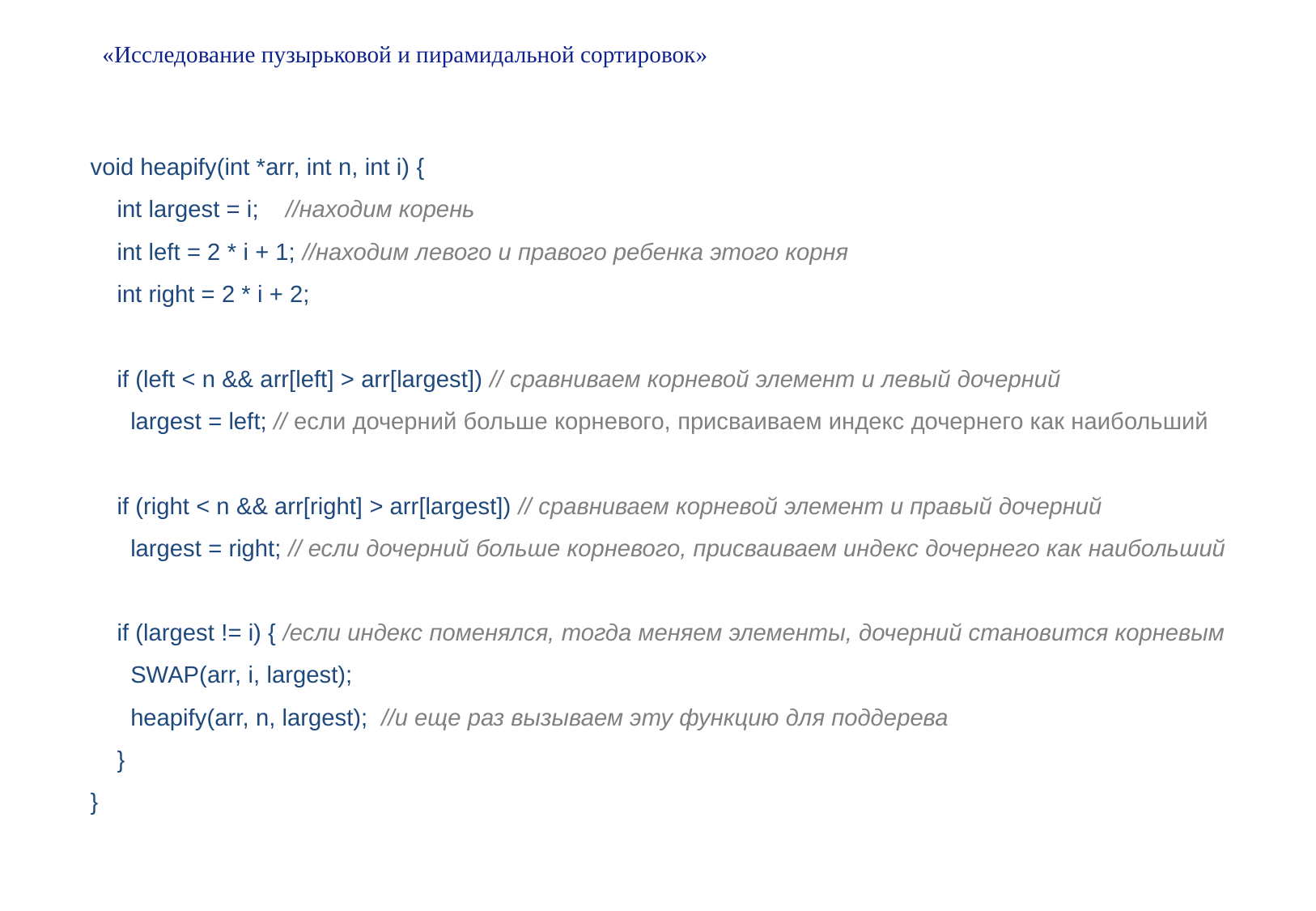

# «Исследование пузырьковой и пирамидальной сортировок»
void heapify(int *arr, int n, int i) {
    int largest = i;    //находим корень
    int left = 2 * i + 1; //находим левого и правого ребенка этого корня
    int right = 2 * i + 2;

    if (left < n && arr[left] > arr[largest]) // сравниваем корневой элемент и левый дочерний
      largest = left; // если дочерний больше корневого, присваиваем индекс дочернего как наибольший

    if (right < n && arr[right] > arr[largest]) // сравниваем корневой элемент и правый дочерний
      largest = right; // если дочерний больше корневого, присваиваем индекс дочернего как наибольший

    if (largest != i) { /если индекс поменялся, тогда меняем элементы, дочерний становится корневым
      SWAP(arr, i, largest);
      heapify(arr, n, largest);  //и еще раз вызываем эту функцию для поддерева
    }
}